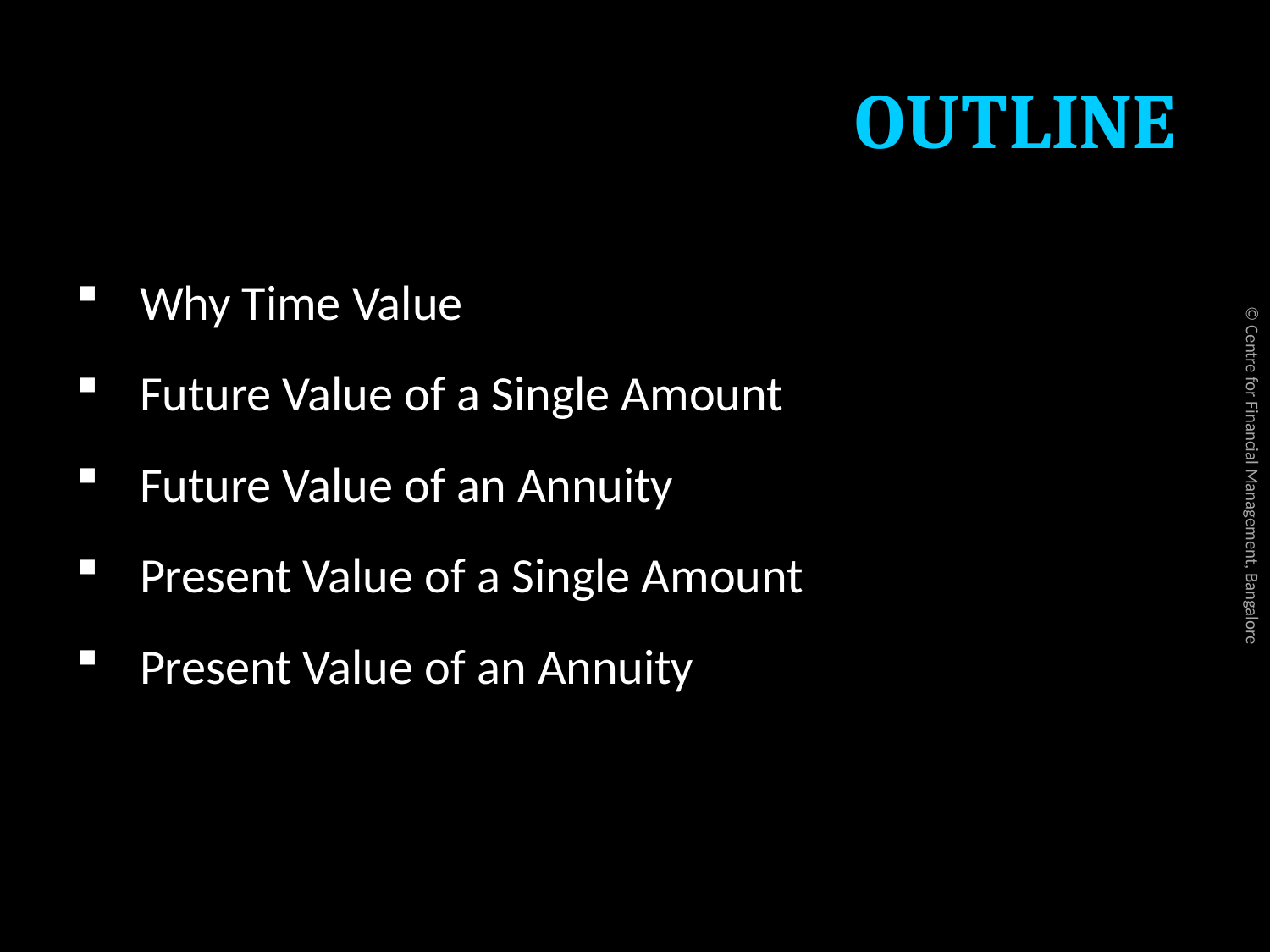

# OUTLINE
Why Time Value
Future Value of a Single Amount
Future Value of an Annuity
Present Value of a Single Amount
Present Value of an Annuity